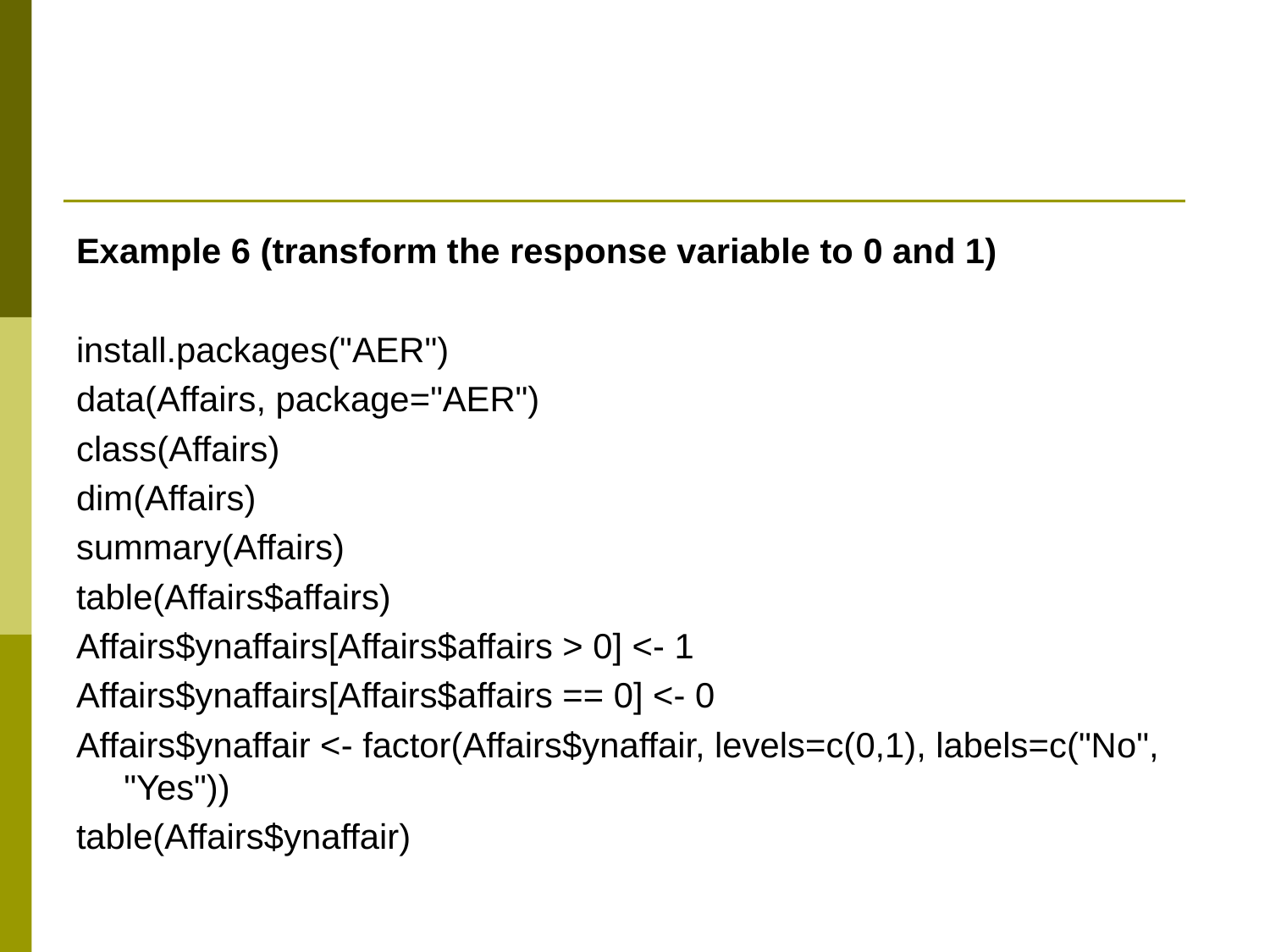

#
Example 6 (transform the response variable to 0 and 1)

install.packages("AER")
data(Affairs, package="AER")
class(Affairs)
dim(Affairs)
summary(Affairs)
table(Affairs$affairs)
Affairs$ynaffairs[Affairs$affairs > 0] <- 1
Affairs$ynaffairs[Affairs$affairs == 0] <- 0
Affairs$ynaffair <- factor(Affairs$ynaffair, levels=c(0,1), labels=c("No", "Yes"))
table(Affairs$ynaffair)